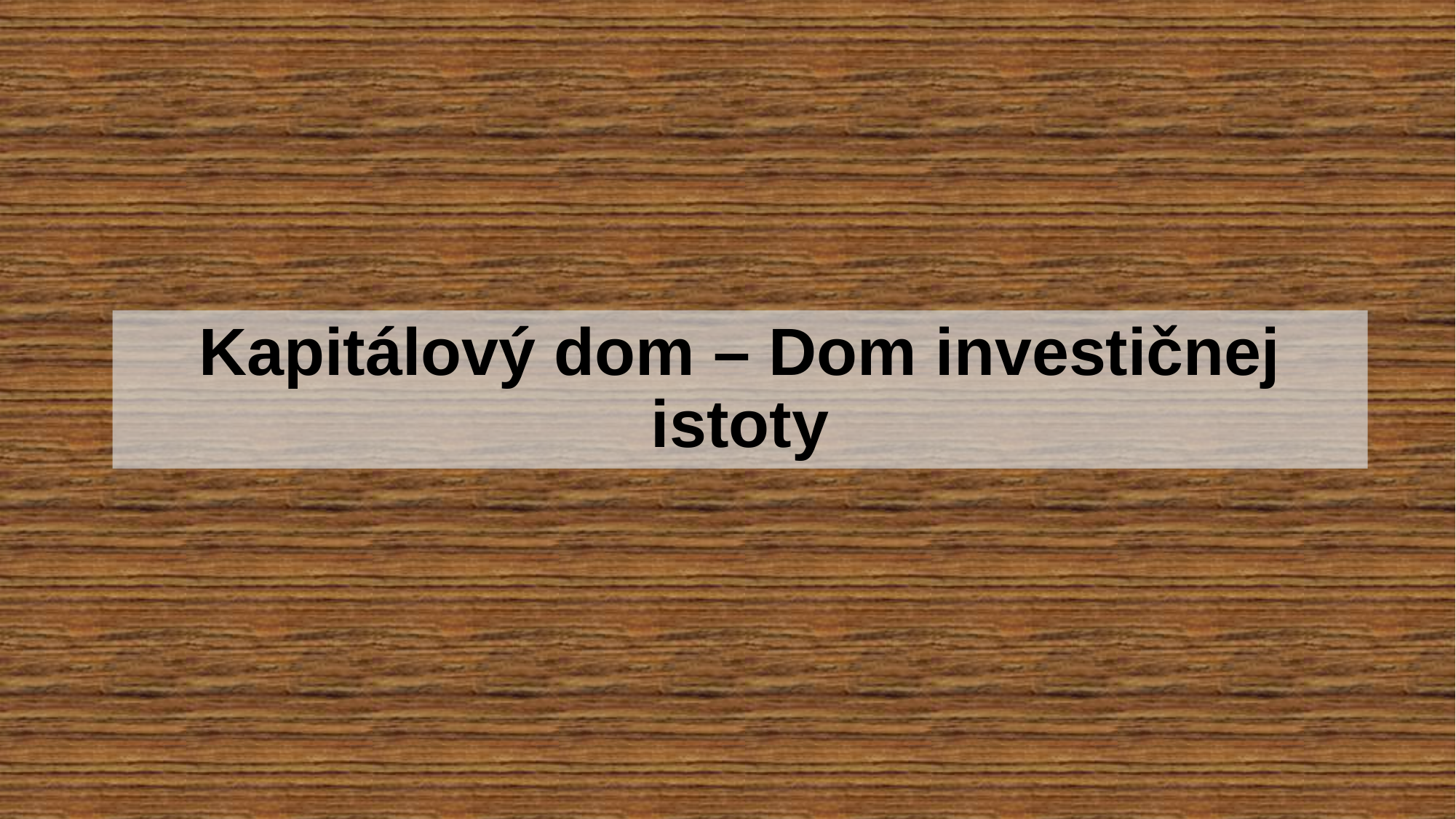

# Kapitálový dom – Dom investičnej istoty